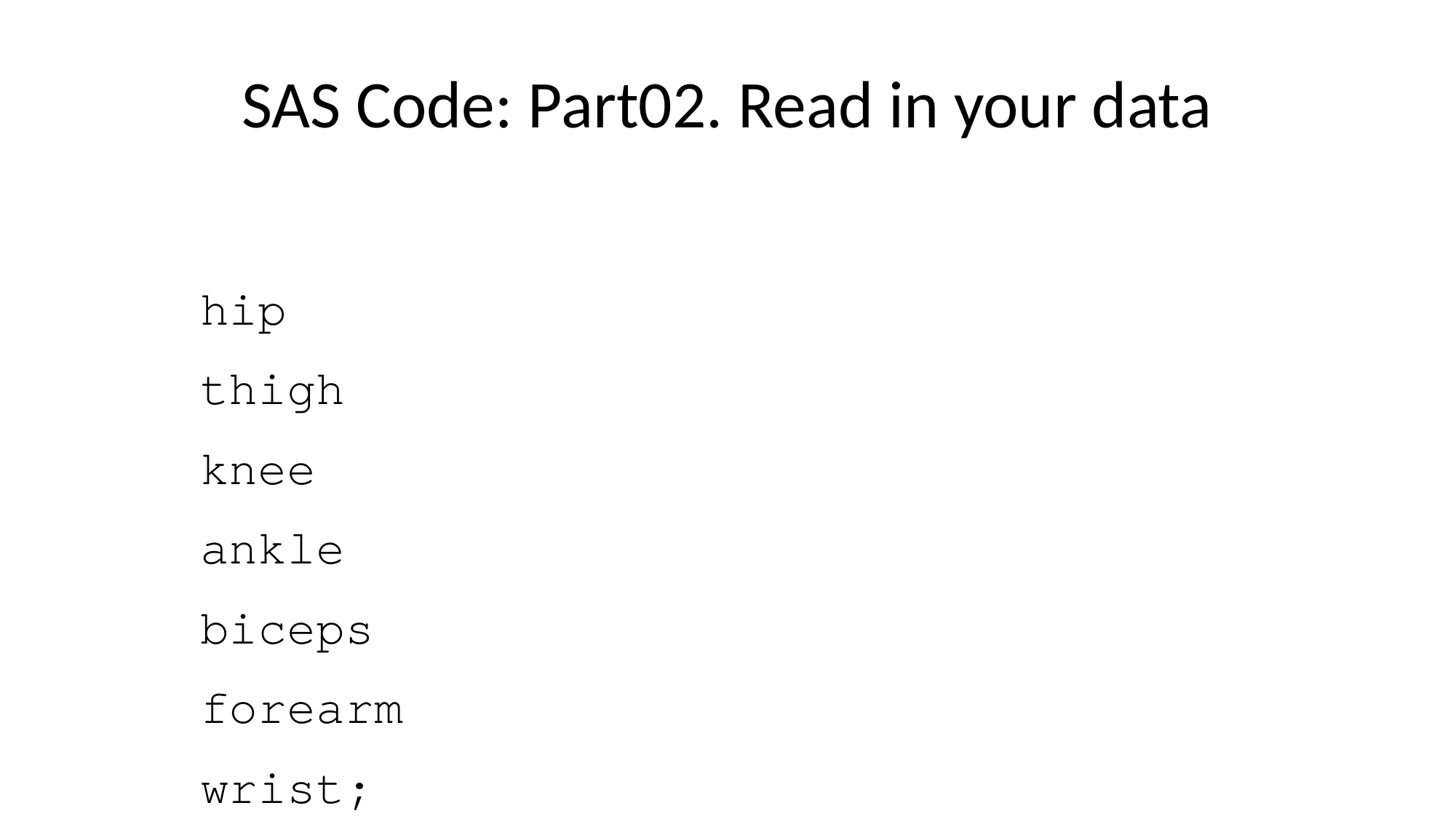

# SAS Code: Part02. Read in your data

    hip
    thigh
    knee
    ankle
    biceps
    forearm
    wrist;